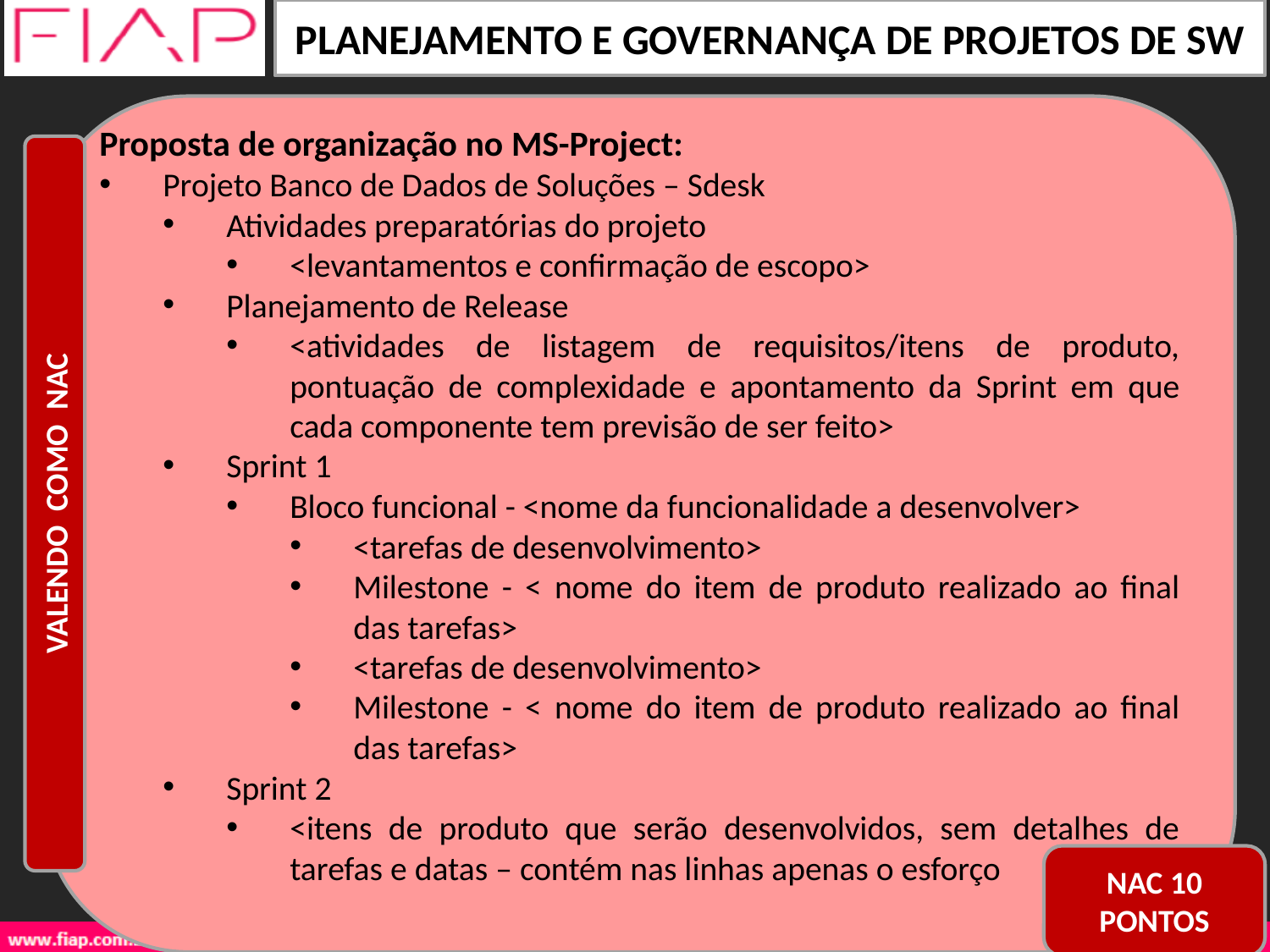

Proposta de organização no MS-Project:
Projeto Banco de Dados de Soluções – Sdesk
Atividades preparatórias do projeto
<levantamentos e confirmação de escopo>
Planejamento de Release
<atividades de listagem de requisitos/itens de produto, pontuação de complexidade e apontamento da Sprint em que cada componente tem previsão de ser feito>
Sprint 1
Bloco funcional - <nome da funcionalidade a desenvolver>
<tarefas de desenvolvimento>
Milestone - < nome do item de produto realizado ao final das tarefas>
<tarefas de desenvolvimento>
Milestone - < nome do item de produto realizado ao final das tarefas>
Sprint 2
<itens de produto que serão desenvolvidos, sem detalhes de tarefas e datas – contém nas linhas apenas o esforço

VALENDO  COMO  NAC
NAC 10 PONTOS